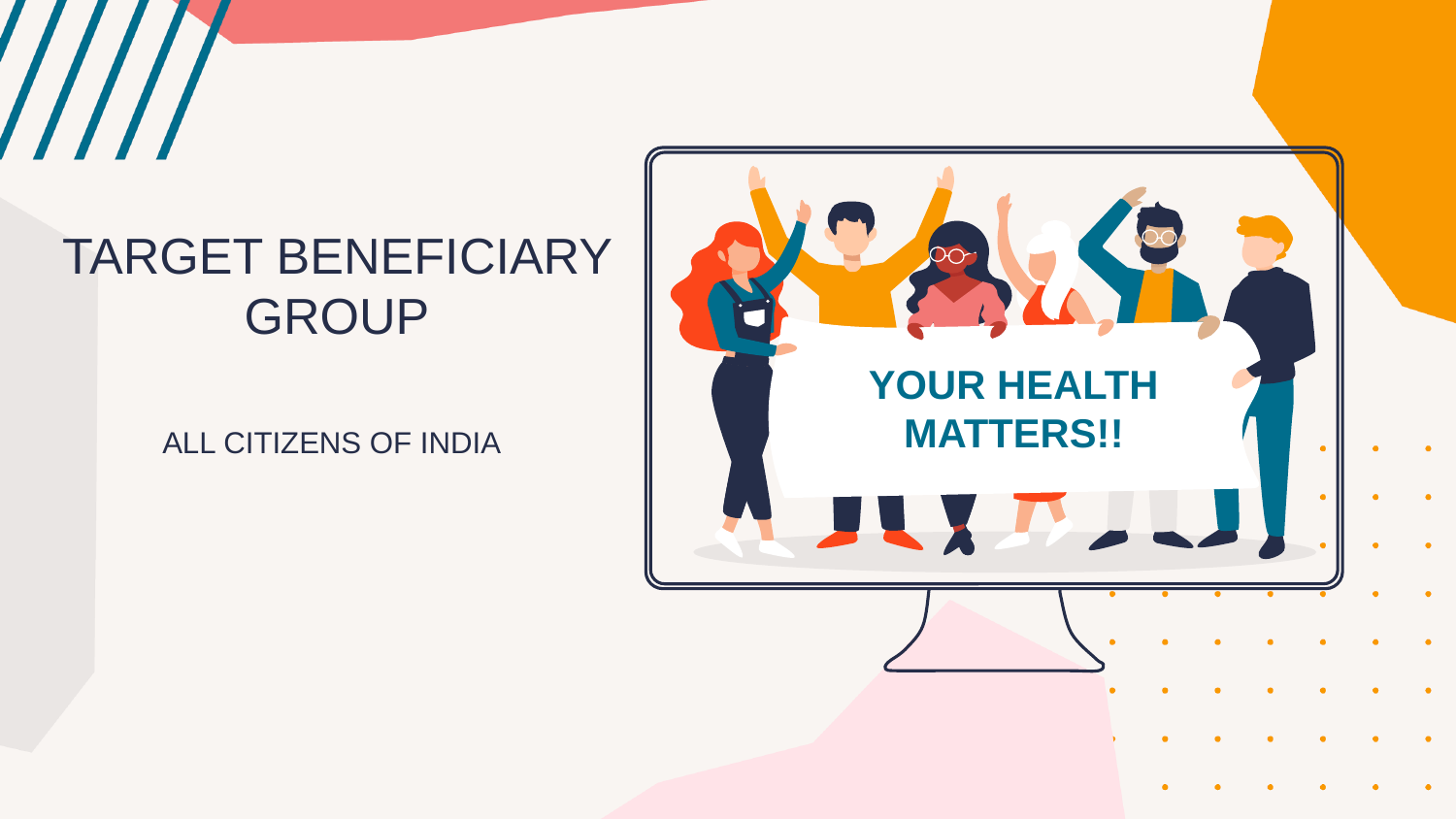

# TARGET BENEFICIARY GROUP

YOUR HEALTH MATTERS!!

ALL CITIZENS OF INDIA